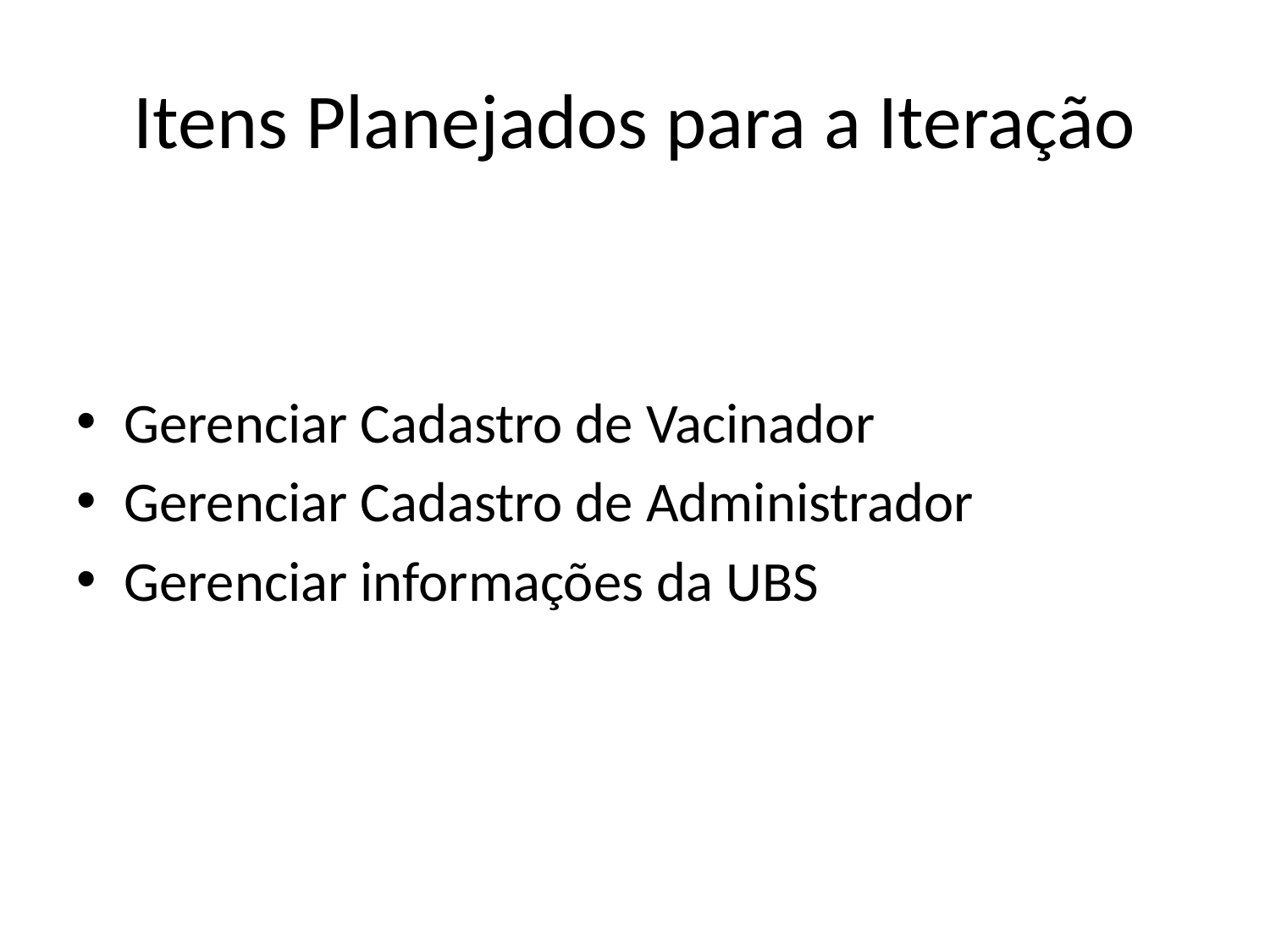

# Itens Planejados para a Iteração

Gerenciar Cadastro de Vacinador
Gerenciar Cadastro de Administrador
Gerenciar informações da UBS